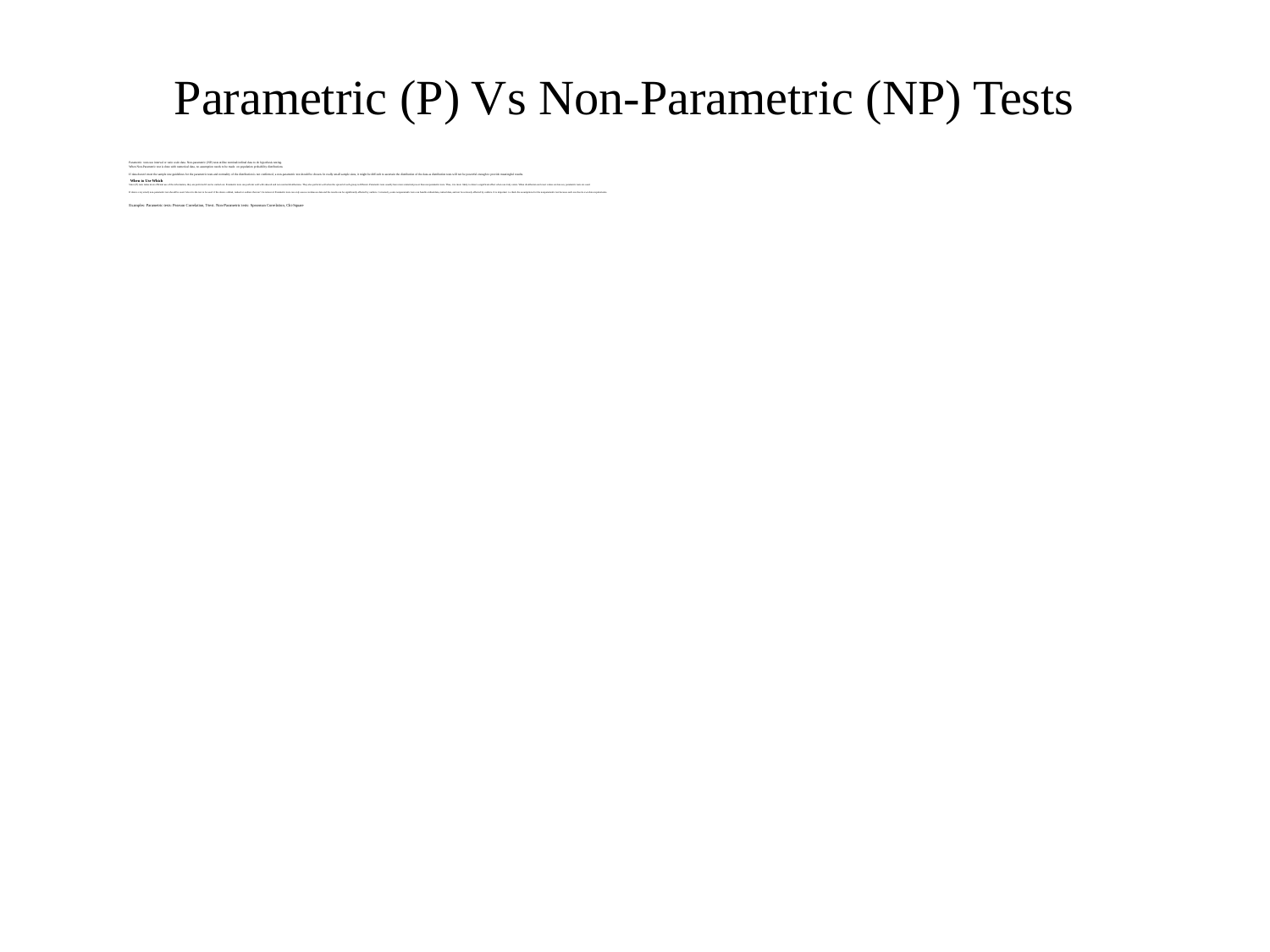

# Parametric (P) Vs Non-Parametric (NP) Tests
Parametric  tests use interval or ratio scale data. Non-parametric (NP) tests utilize nominal/ordinal data to do hypothesis testing.
When Non-Parametric test is done with numerical data, no assumption needs to be made  on population probability distributions

If data doesn’t meet the sample size guidelines for the parametric tests and normality of the distribution is not confirmed, a non-parametric test should be chosen. In really small sample sizes, it might be difficult to ascertain the distribution of the data as distribution tests will not be powerful enough to provide meaningful results.

 When to Use Which
Since (P) tests make more efficient use of the information, they are preferred if can be carried out. Parametric tests can perform well with skewed and non normal distributions. They also perform well when the spread of each group is different. Parametric tests usually have more statistical power than nonparametric tests. Thus, it is more  likely to detect a significant effect when one truly exists. When distribution and exact values are known, parametric tests are used.

If data is very small, non-parametric test should be used. Also it is the test to be used  if the data is ordinal, ranked or outliers that can’t be removed. Parametric tests can only assess continuous data and the results can be significantly affected by outliers. Conversely, some nonparametric tests can handle ordinal data, ranked data, and not be seriously affected by outliers. It is important  to check the assumptions for the nonparametric test because each one has its own data requirements.

Examples: Parametric tests: Pearson Correlation, T-test. Non-Parametric tests: Spearman Correlation, Chi-Square